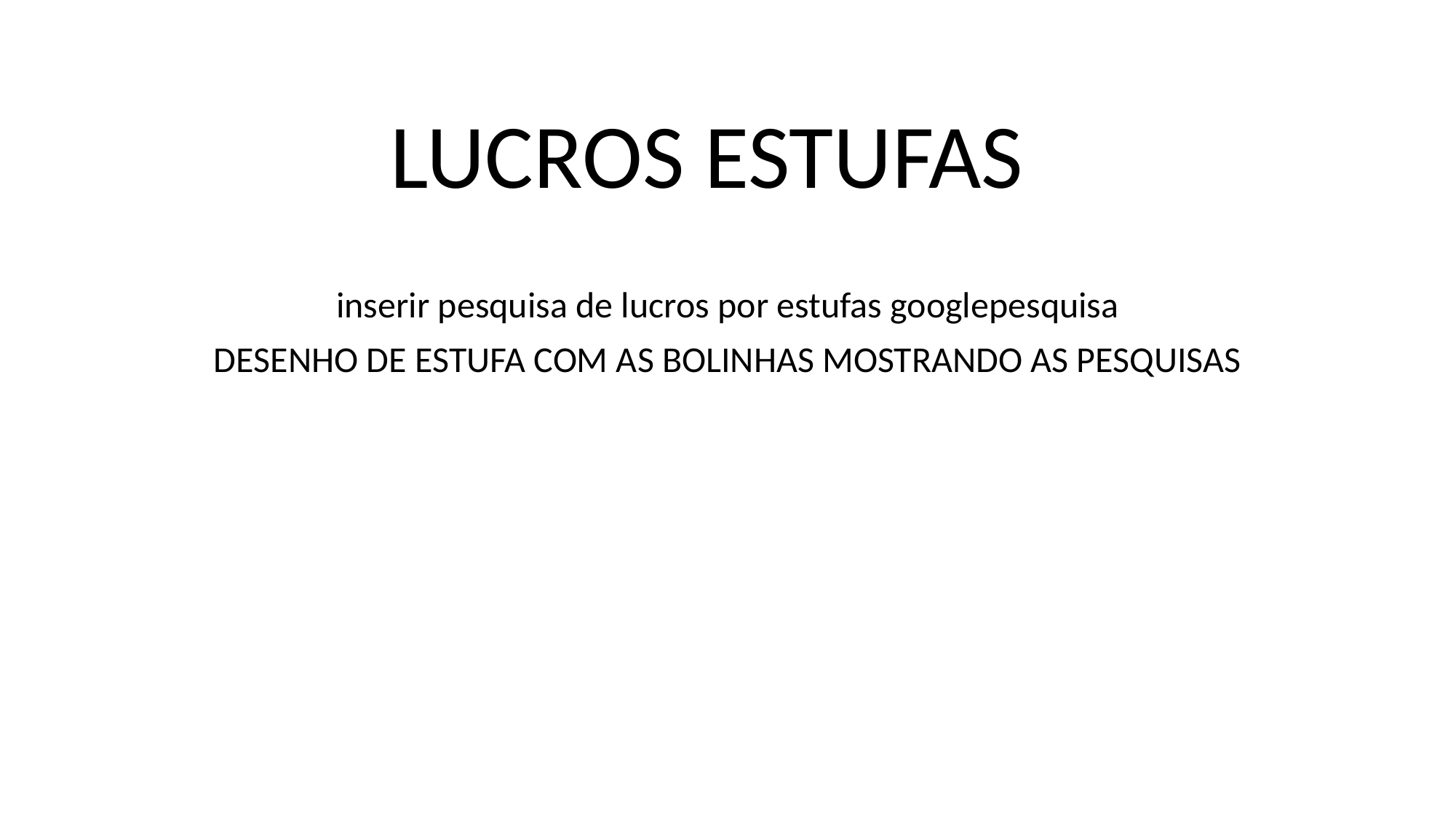

# LUCROS ESTUFAS
inserir pesquisa de lucros por estufas googlepesquisa
DESENHO DE ESTUFA COM AS BOLINHAS MOSTRANDO AS PESQUISAS